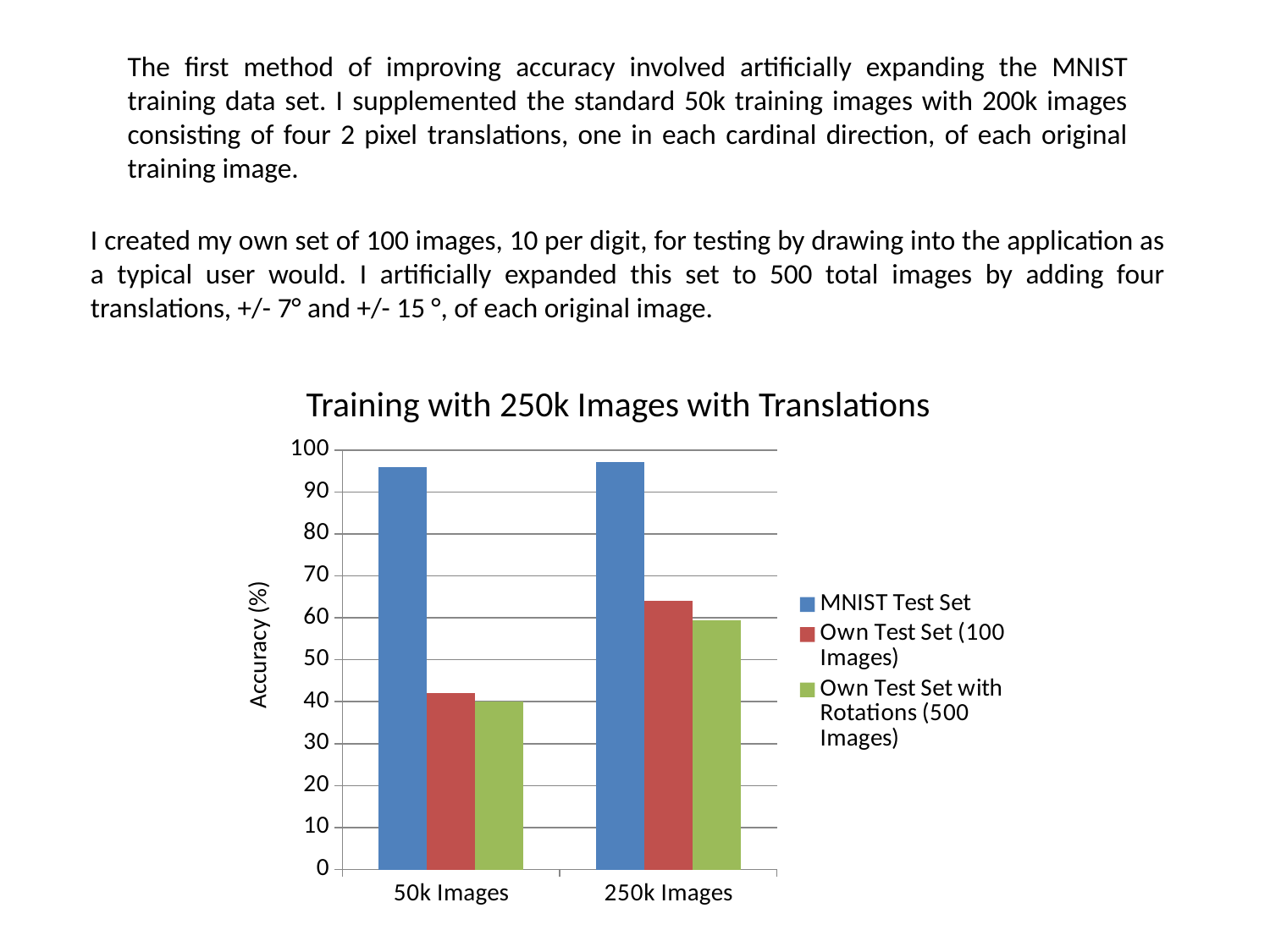

The first method of improving accuracy involved artificially expanding the MNIST training data set. I supplemented the standard 50k training images with 200k images consisting of four 2 pixel translations, one in each cardinal direction, of each original training image.
I created my own set of 100 images, 10 per digit, for testing by drawing into the application as a typical user would. I artificially expanded this set to 500 total images by adding four translations, +/- 7° and +/- 15 °, of each original image.
Training with 250k Images with Translations

### Chart

| Category | MNIST Test Set | Own Test Set (100 Images) | Own Test Set with Rotations (500 Images) |
|---|---|---|---|
| 50k Images | 95.85 | 42.0 | 40.0 |
| 250k Images | 97.16 | 64.0 | 59.4 |
Accuracy (%)